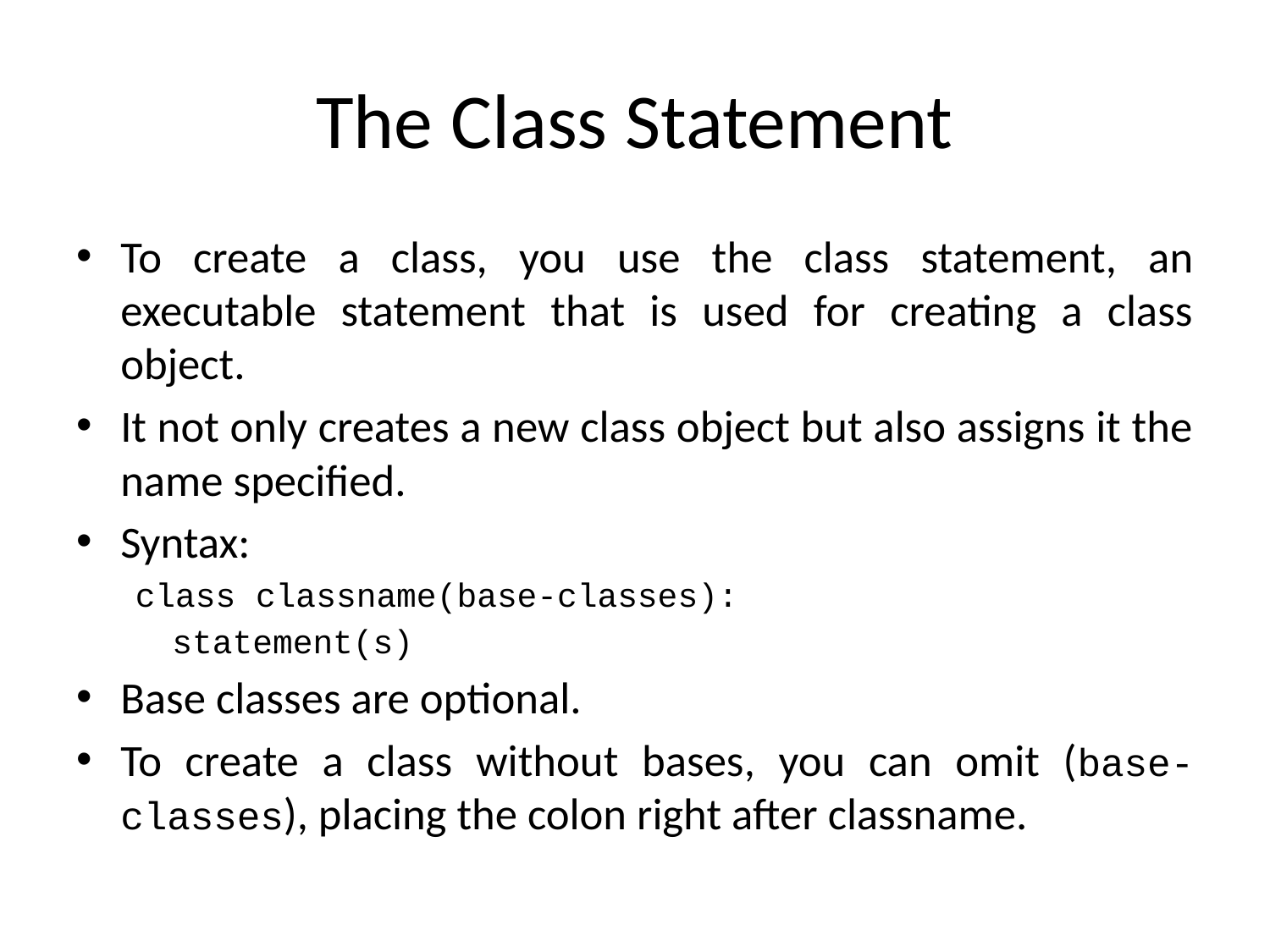

# The Class Statement
To create a class, you use the class statement, an executable statement that is used for creating a class object.
It not only creates a new class object but also assigns it the name specified.
Syntax:
class classname(base-classes):
	statement(s)
Base classes are optional.
To create a class without bases, you can omit (base-classes), placing the colon right after classname.